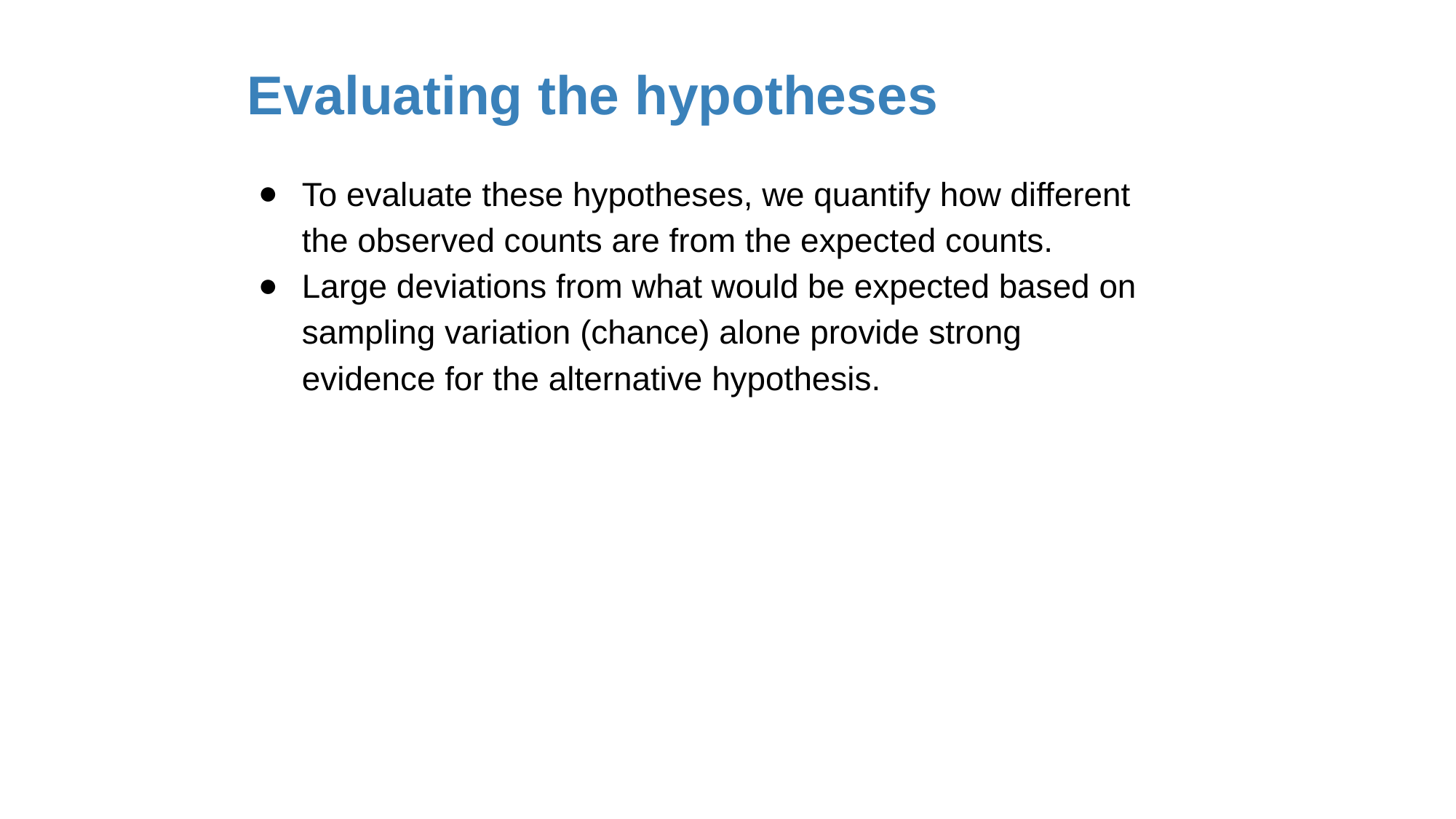

# Evaluating the hypotheses
To evaluate these hypotheses, we quantify how different the observed counts are from the expected counts.
Large deviations from what would be expected based on sampling variation (chance) alone provide strong evidence for the alternative hypothesis.